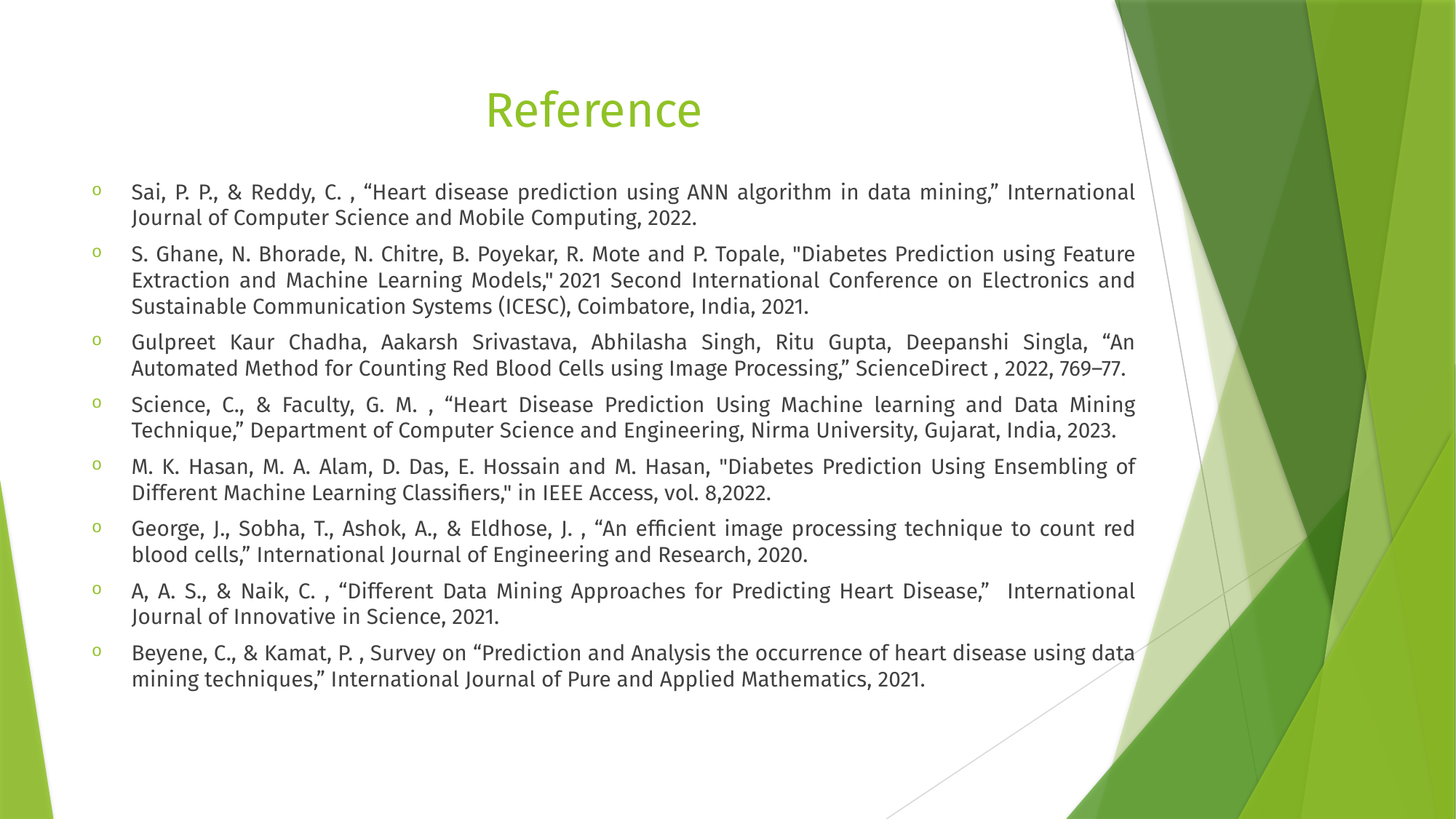

# Reference
Sai, P. P., & Reddy, C. , “Heart disease prediction using ANN algorithm in data mining,” International Journal of Computer Science and Mobile Computing, 2022.
S. Ghane, N. Bhorade, N. Chitre, B. Poyekar, R. Mote and P. Topale, "Diabetes Prediction using Feature Extraction and Machine Learning Models," 2021 Second International Conference on Electronics and Sustainable Communication Systems (ICESC), Coimbatore, India, 2021.
Gulpreet Kaur Chadha, Aakarsh Srivastava, Abhilasha Singh, Ritu Gupta, Deepanshi Singla, “An Automated Method for Counting Red Blood Cells using Image Processing,” ScienceDirect , 2022, 769–77.
Science, C., & Faculty, G. M. , “Heart Disease Prediction Using Machine learning and Data Mining Technique,” Department of Computer Science and Engineering, Nirma University, Gujarat, India, 2023.
M. K. Hasan, M. A. Alam, D. Das, E. Hossain and M. Hasan, "Diabetes Prediction Using Ensembling of Different Machine Learning Classifiers," in IEEE Access, vol. 8,2022.
George, J., Sobha, T., Ashok, A., & Eldhose, J. , “An efficient image processing technique to count red blood cells,” International Journal of Engineering and Research, 2020.
A, A. S., & Naik, C. , “Different Data Mining Approaches for Predicting Heart Disease,”  International Journal of Innovative in Science, 2021.
Beyene, C., & Kamat, P. , Survey on “Prediction and Analysis the occurrence of heart disease using data mining techniques,” International Journal of Pure and Applied Mathematics, 2021.